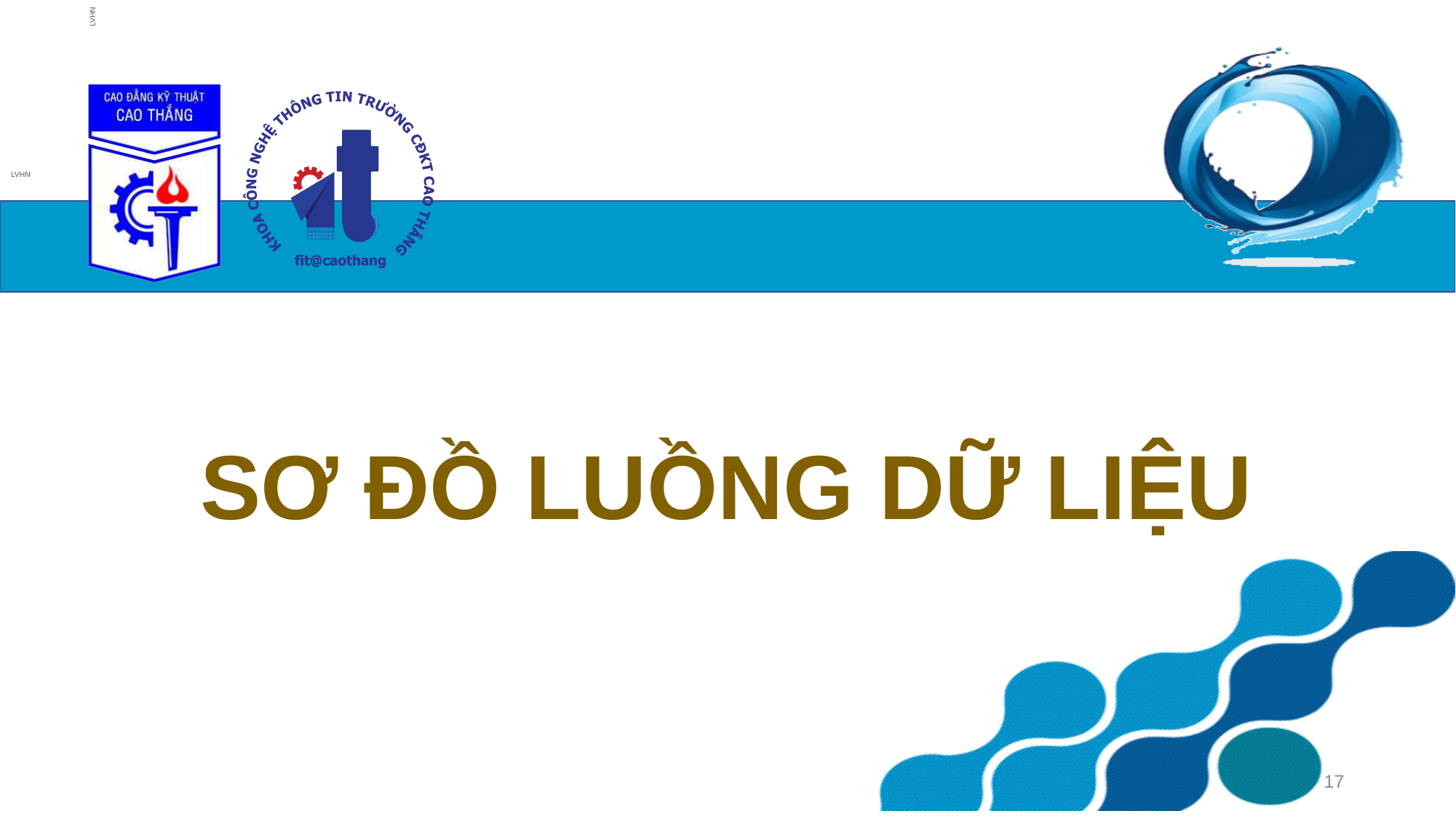

# SƠ ĐỒ LUỒNG DỮ LIỆU

17